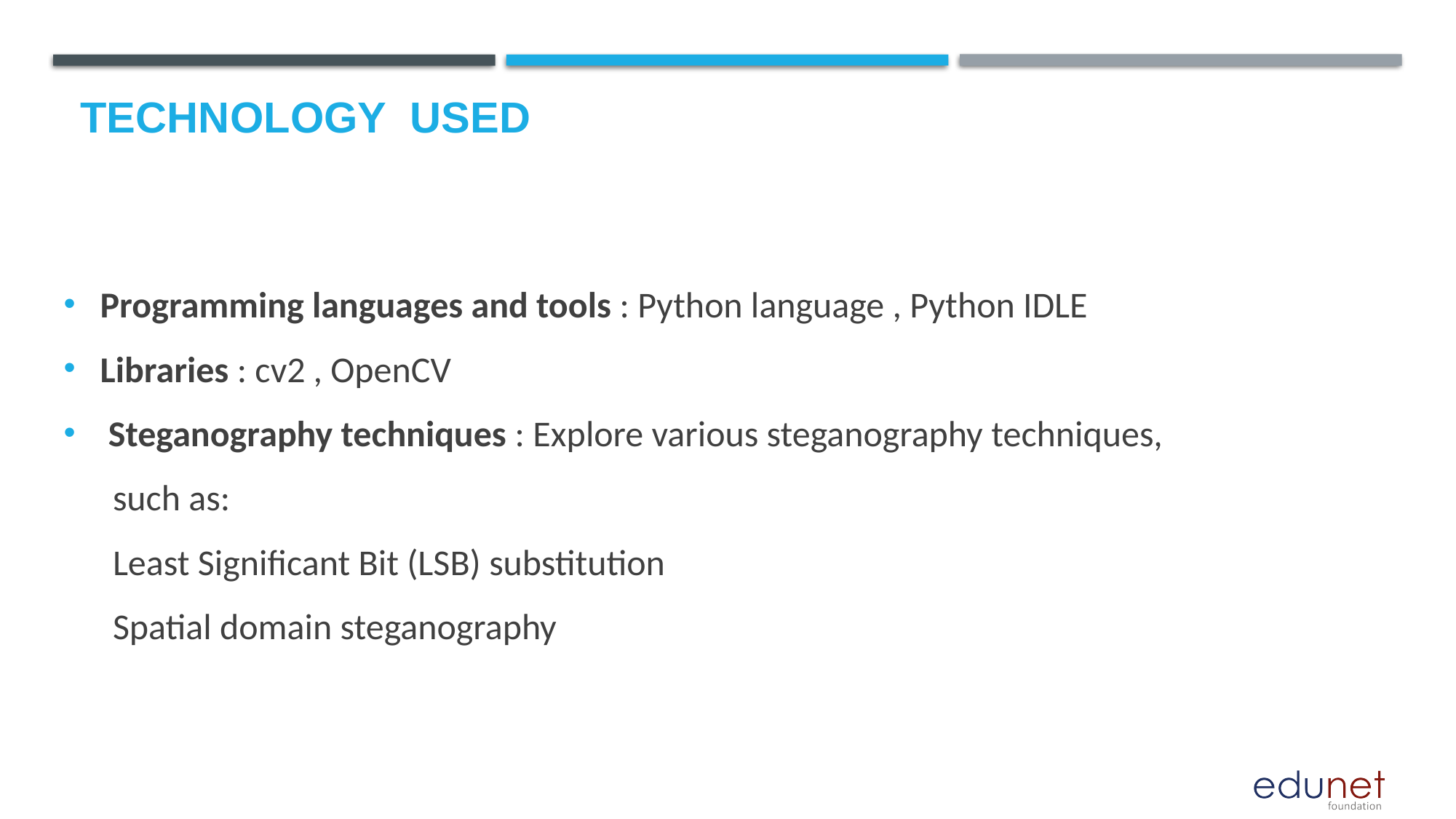

# Technology  used
Programming languages and tools : Python language , Python IDLE
Libraries : cv2 , OpenCV
 Steganography techniques : Explore various steganography techniques,
      such as:
      Least Significant Bit (LSB) substitution
      Spatial domain steganography